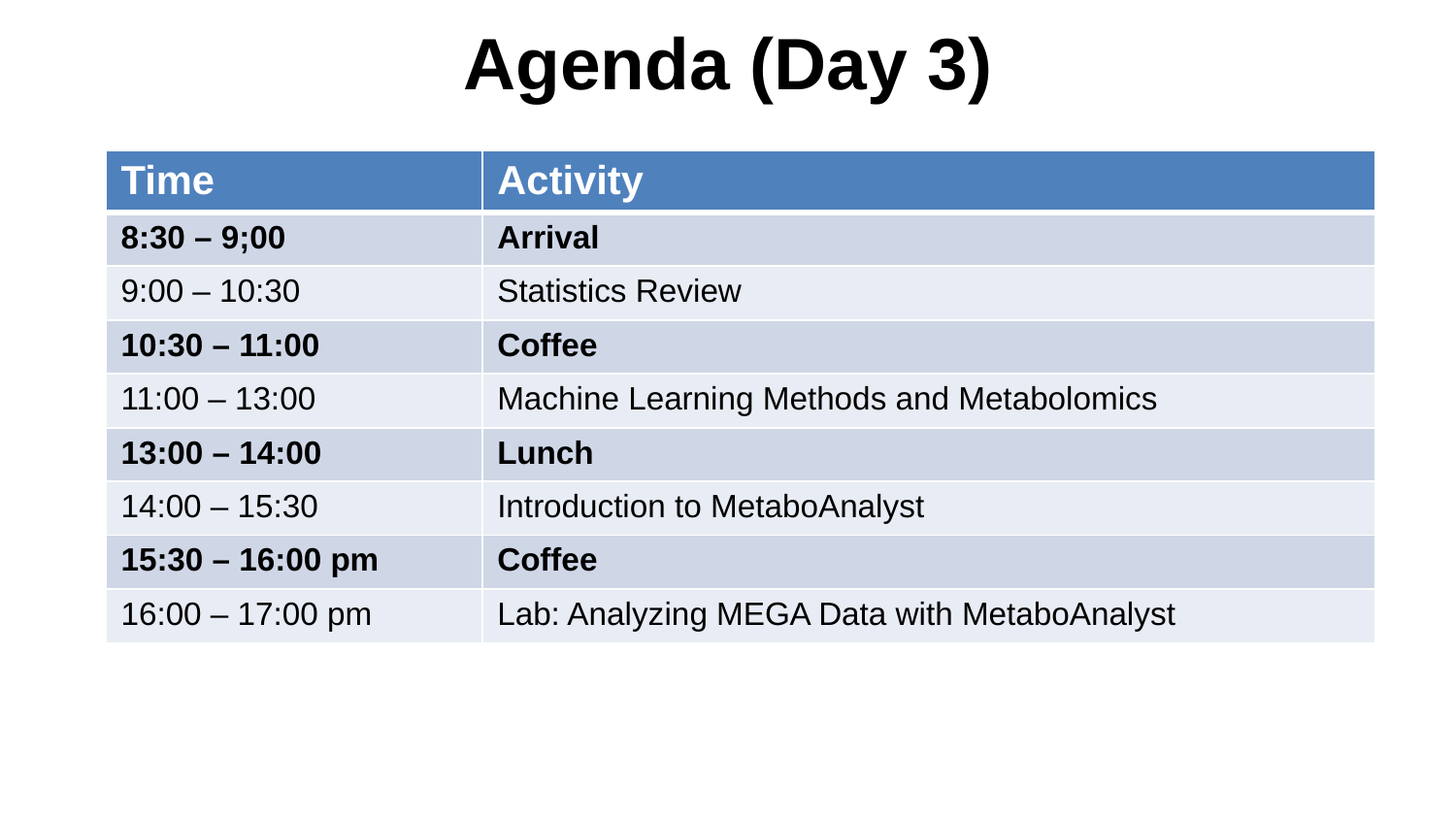

# Agenda (Day 3)
| Time | Activity |
| --- | --- |
| 8:30 – 9;00 | Arrival |
| 9:00 – 10:30 | Statistics Review |
| 10:30 – 11:00 | Coffee |
| 11:00 – 13:00 | Machine Learning Methods and Metabolomics |
| 13:00 – 14:00 | Lunch |
| 14:00 – 15:30 | Introduction to MetaboAnalyst |
| 15:30 – 16:00 pm | Coffee |
| 16:00 – 17:00 pm | Lab: Analyzing MEGA Data with MetaboAnalyst |